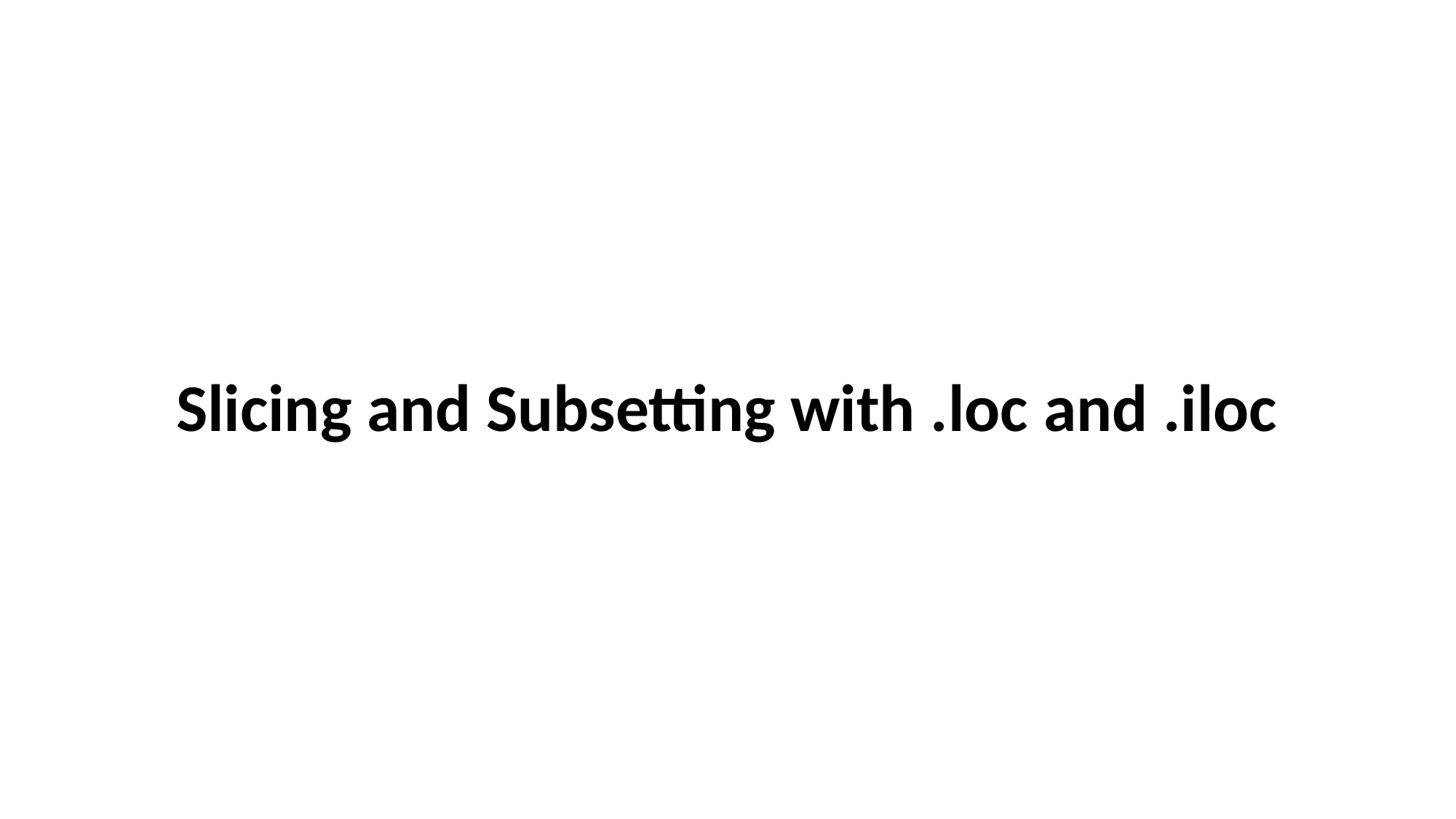

# Slicing and Subsetting with .loc and .iloc